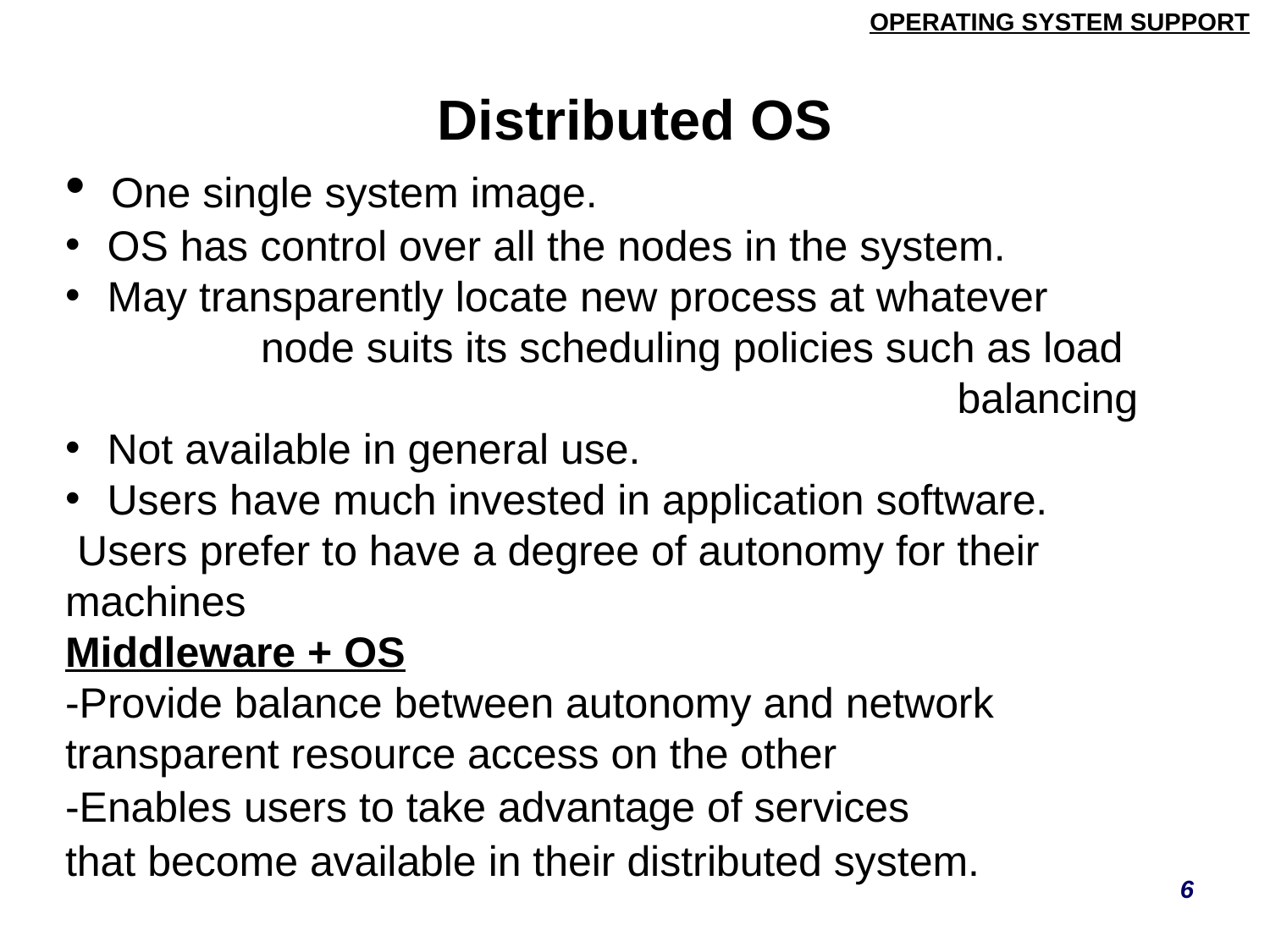

# Distributed OS
 One single system image.
 OS has control over all the nodes in the system.
 May transparently locate new process at whatever
              node suits its scheduling policies such as load
                                                                         balancing
 Not available in general use.
 Users have much invested in application software.
 Users prefer to have a degree of autonomy for their machines
Middleware + OS
-Provide balance between autonomy and network  transparent resource access on the other
-Enables users to take advantage of services
that become available in their distributed system.
6